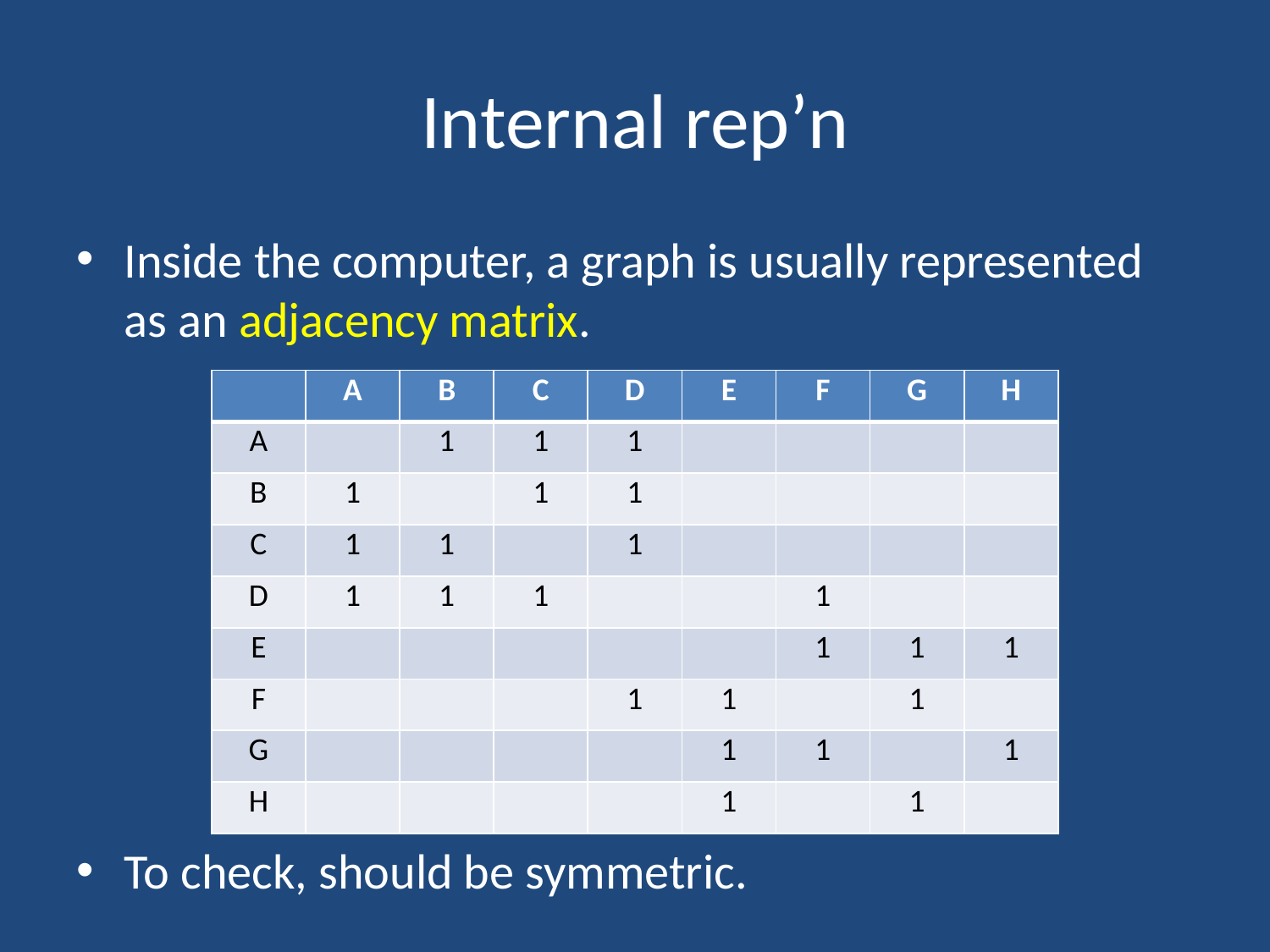

# Internal rep’n
Inside the computer, a graph is usually represented as an adjacency matrix.

To check, should be symmetric.

|  | A | B | C | D | E | F | G | H |
| --- | --- | --- | --- | --- | --- | --- | --- | --- |
| A |  | 1 | 1 | 1 |  |  |  |  |
| B | 1 |  | 1 | 1 |  |  |  |  |
| C | 1 | 1 |  | 1 |  |  |  |  |
| D | 1 | 1 | 1 |  |  | 1 |  |  |
| E |  |  |  |  |  | 1 | 1 | 1 |
| F |  |  |  | 1 | 1 |  | 1 |  |
| G |  |  |  |  | 1 | 1 |  | 1 |
| H |  |  |  |  | 1 |  | 1 |  |